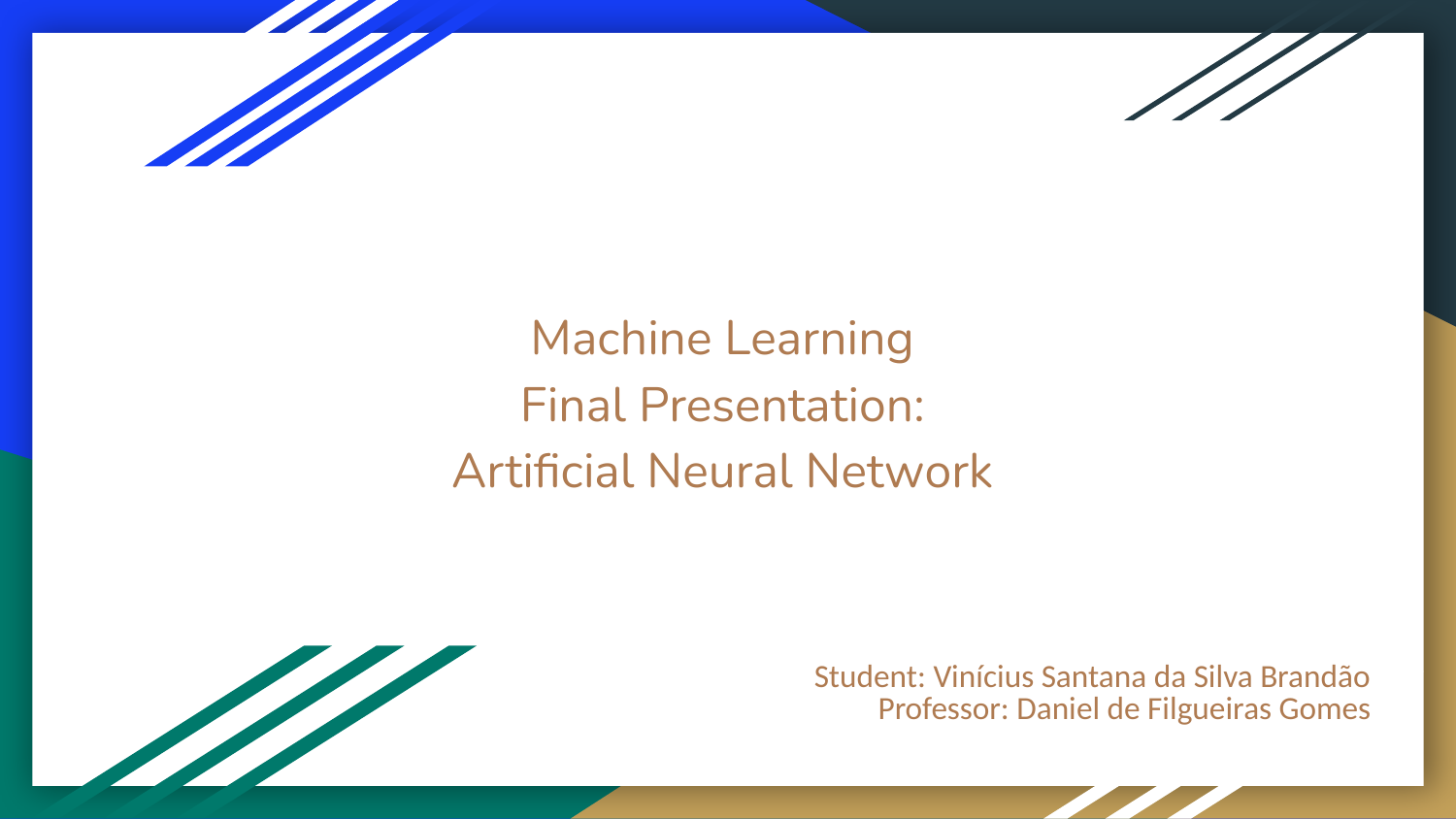

# Machine Learning
Final Presentation:
Artificial Neural Network
Student: Vinícius Santana da Silva Brandão
Professor: Daniel de Filgueiras Gomes